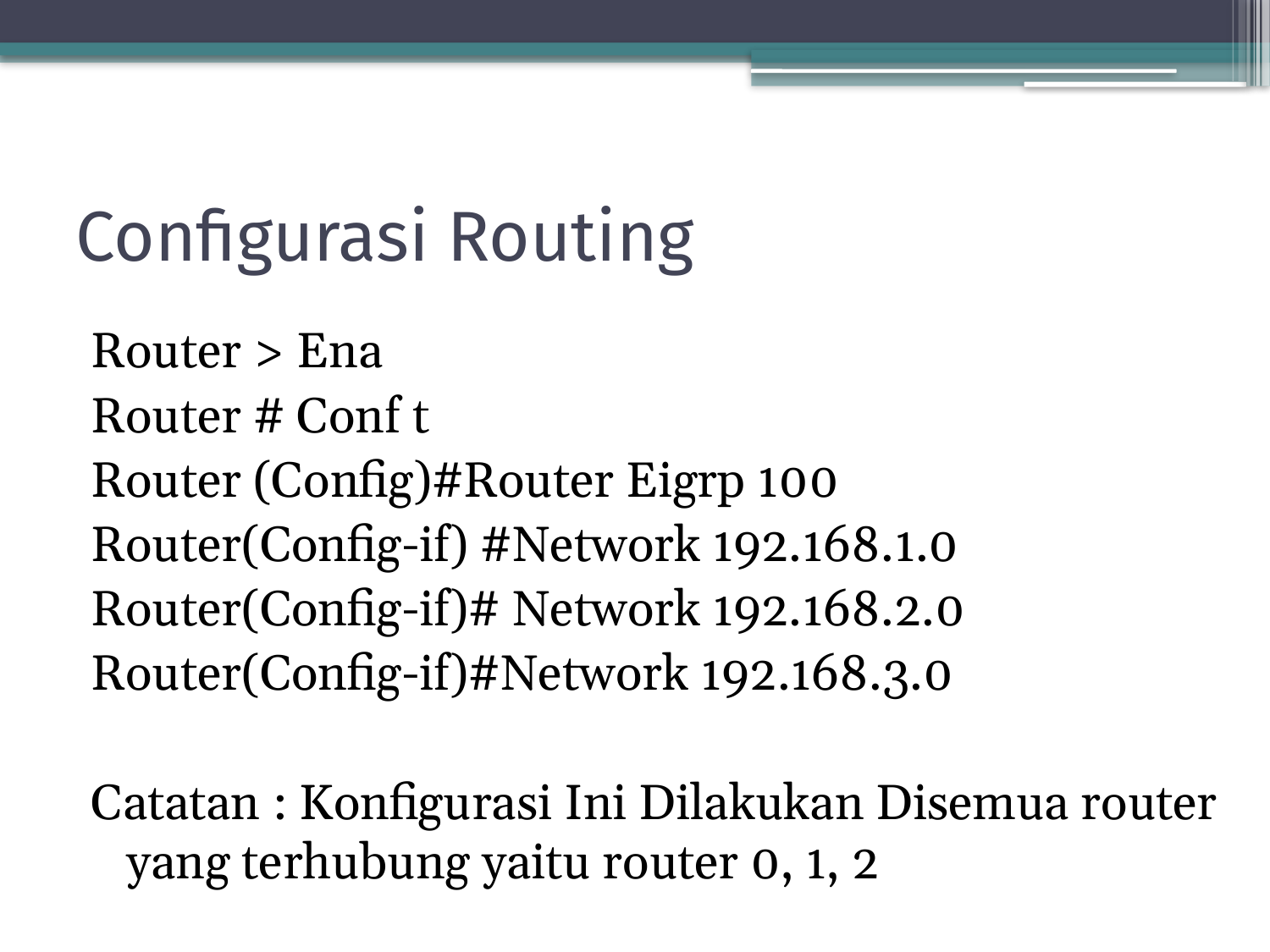

# Configurasi Routing
Router > Ena
Router # Conf t
Router (Config)#Router Eigrp 100
Router(Config-if) #Network 192.168.1.0
Router(Config-if)# Network 192.168.2.0
Router(Config-if)#Network 192.168.3.0

Catatan : Konfigurasi Ini Dilakukan Disemua router yang terhubung yaitu router 0, 1, 2